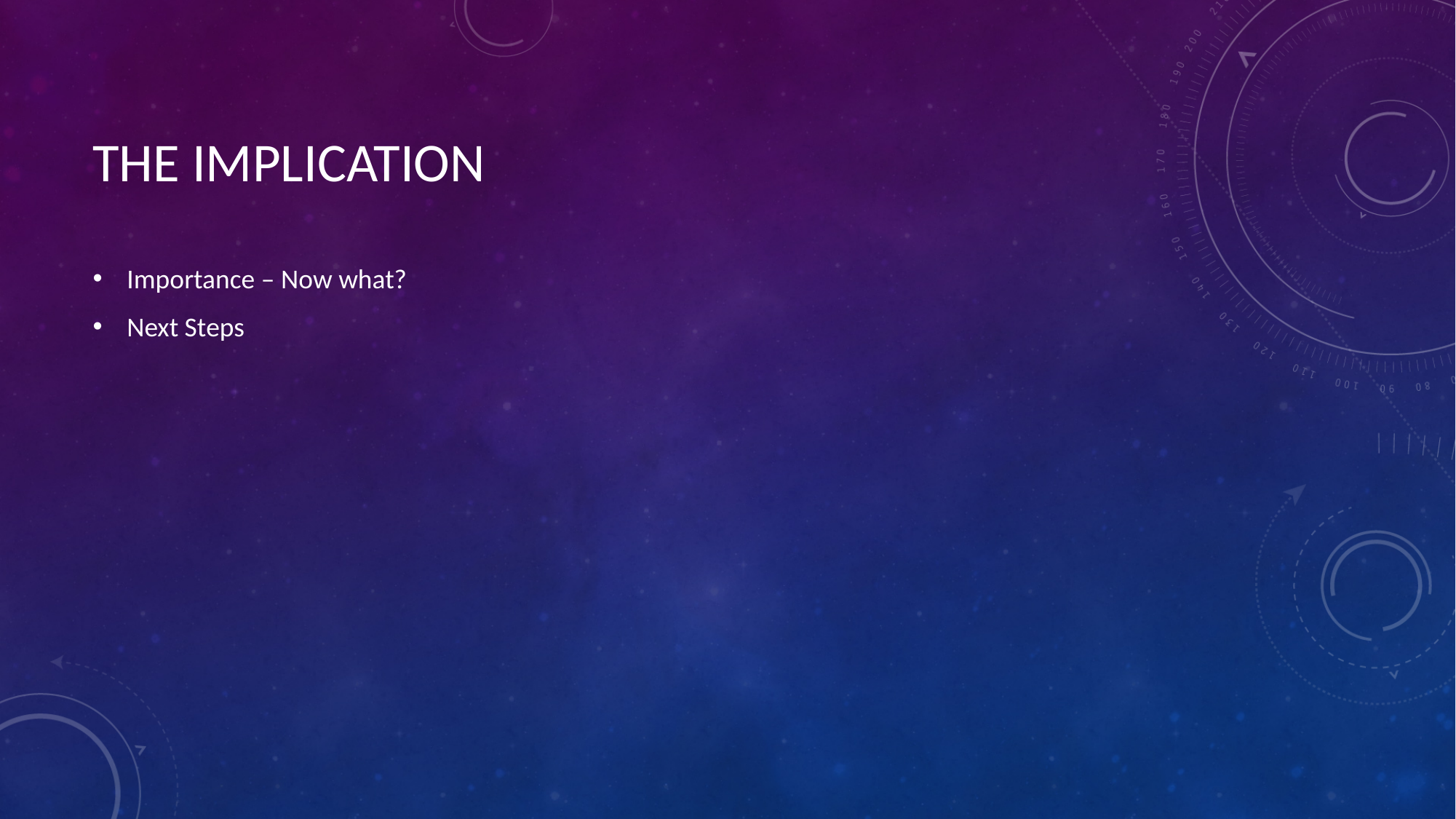

# The Implication
Importance – Now what?
Next Steps